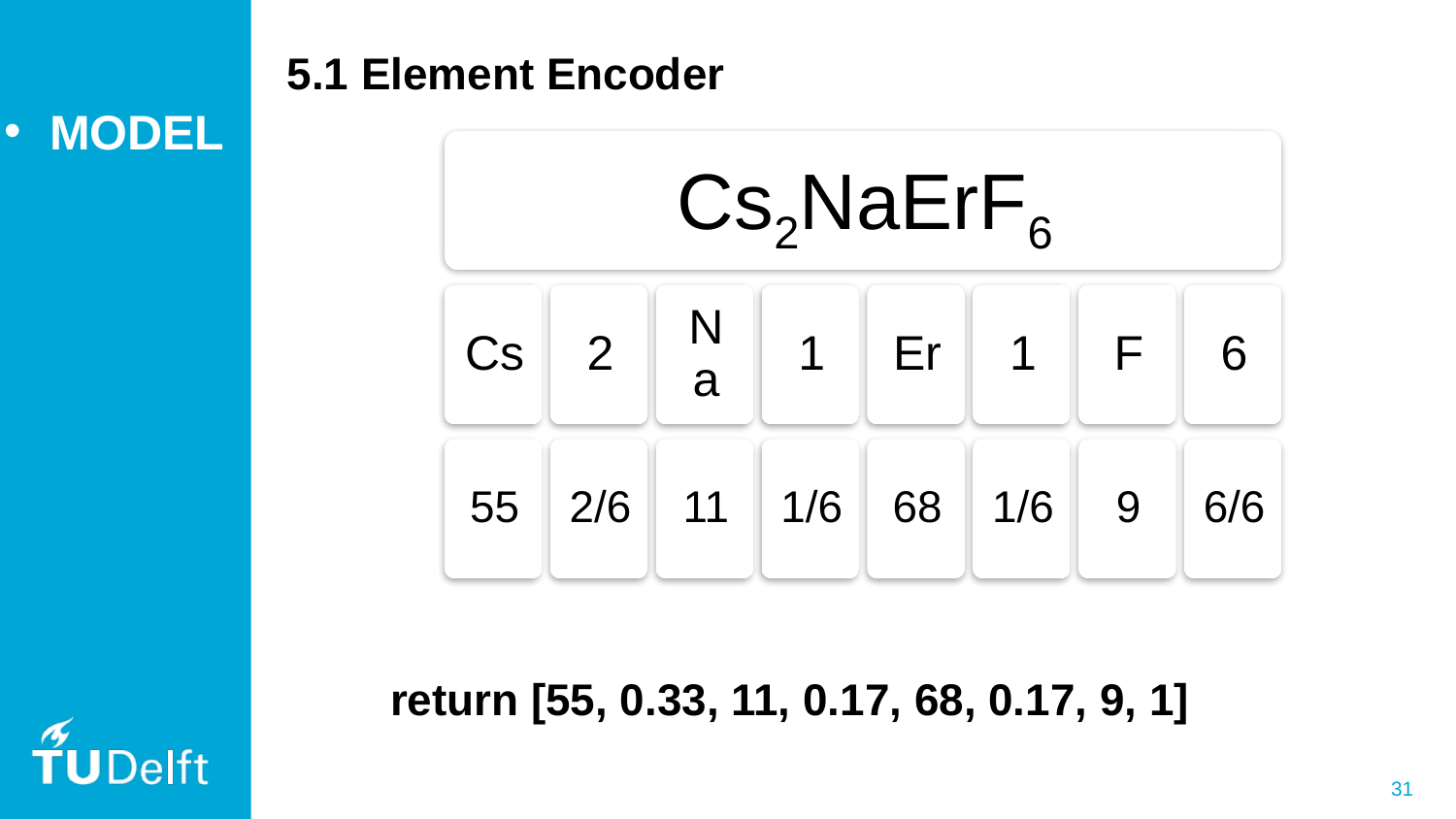

5.1 Element Encoder
MODEL
Cs2NaErF6
Cs
55
2
2/6
Na
11
1
1/6
Er
68
1
1/6
F
9
6
6/6
return [55, 0.33, 11, 0.17, 68, 0.17, 9, 1]